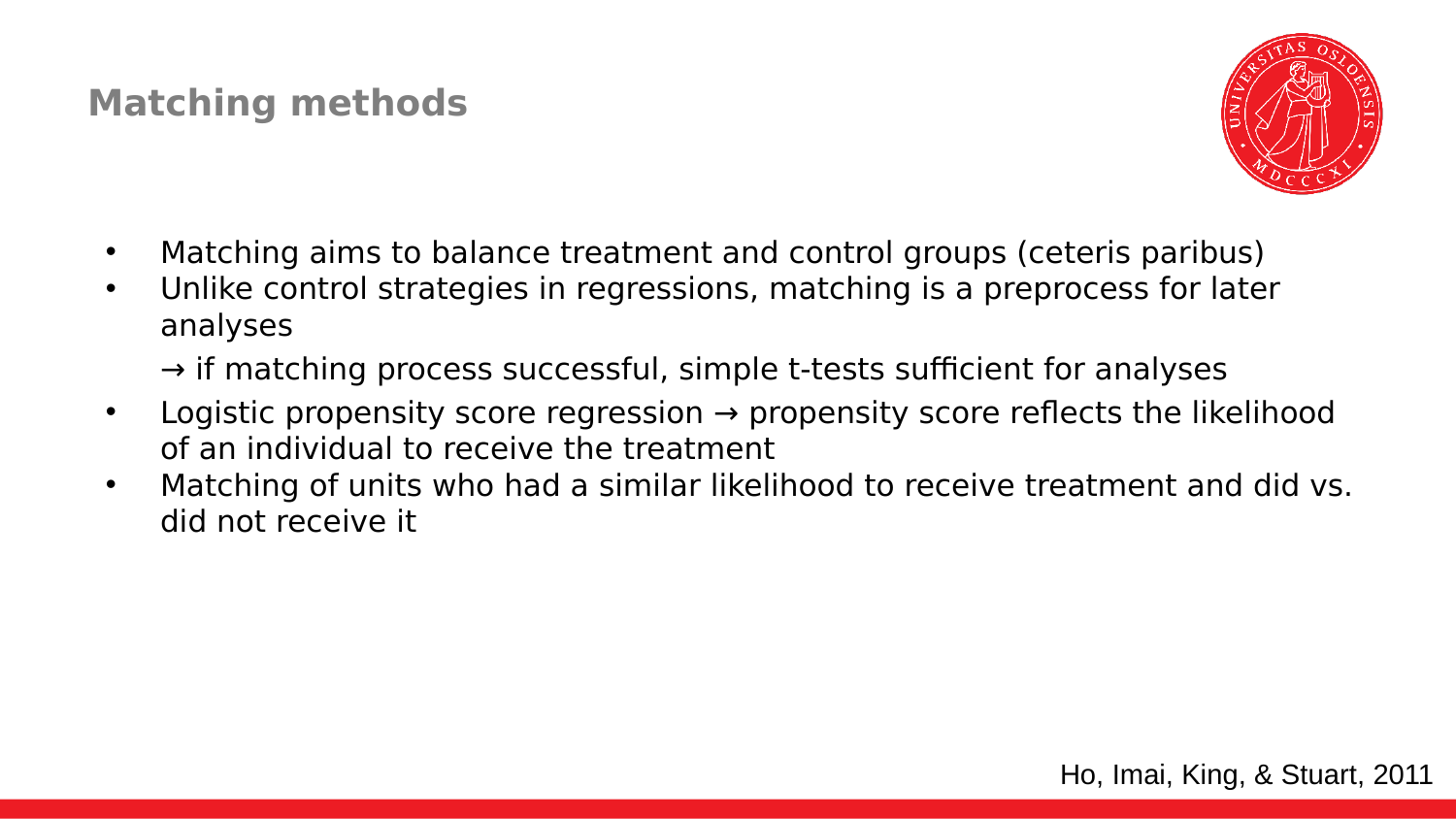

# Matching methods
Matching aims to balance treatment and control groups (ceteris paribus)
Unlike control strategies in regressions, matching is a preprocess for later analyses
→ if matching process successful, simple t-tests sufficient for analyses
Logistic propensity score regression → propensity score reflects the likelihood of an individual to receive the treatment
Matching of units who had a similar likelihood to receive treatment and did vs. did not receive it

Ho, Imai, King, & Stuart, 2011